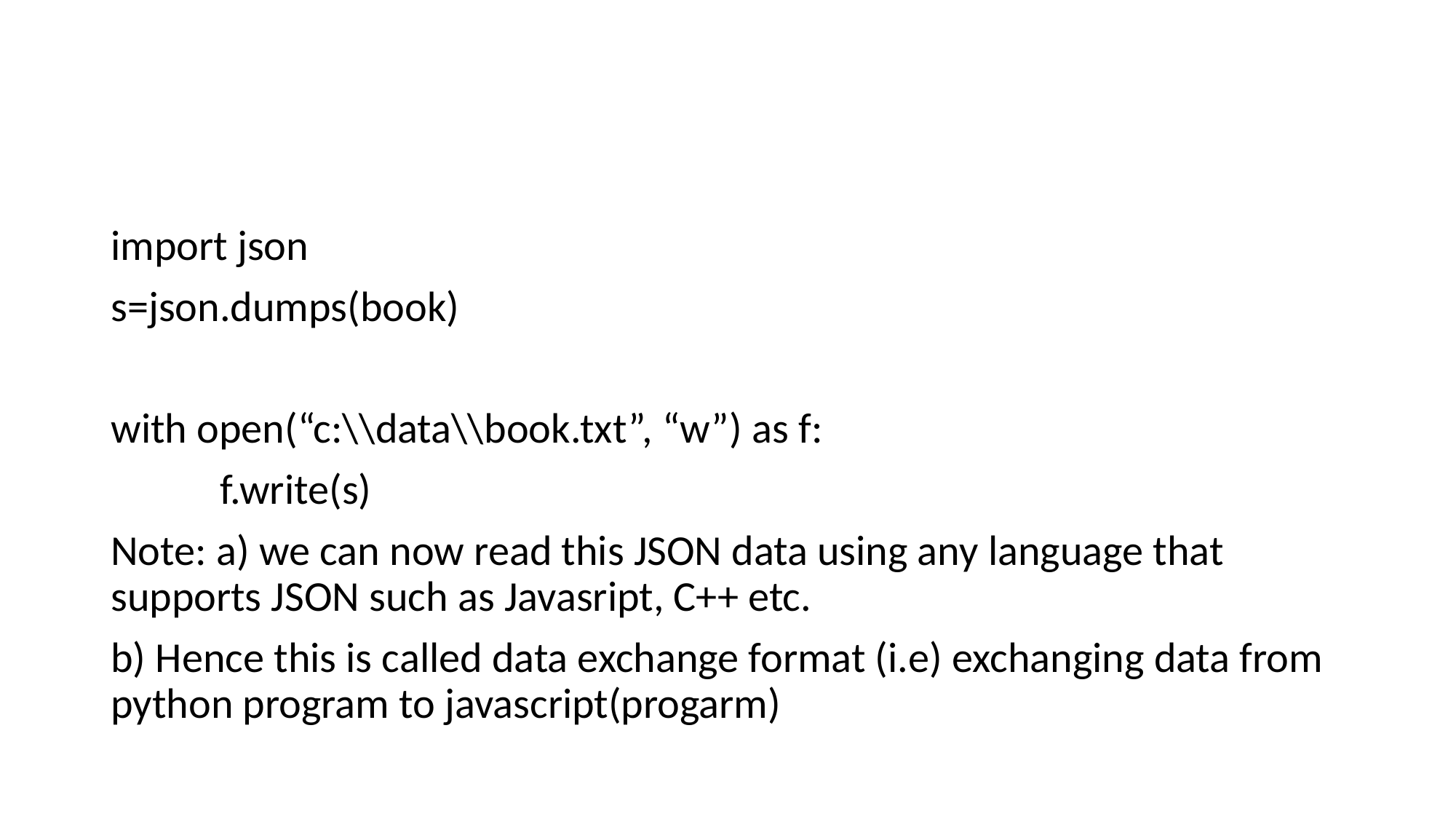

#
import json
s=json.dumps(book)

with open(“c:\\data\\book.txt”, “w”) as f:
	f.write(s)
Note: a) we can now read this JSON data using any language that supports JSON such as Javasript, C++ etc.
b) Hence this is called data exchange format (i.e) exchanging data from python program to javascript(progarm)